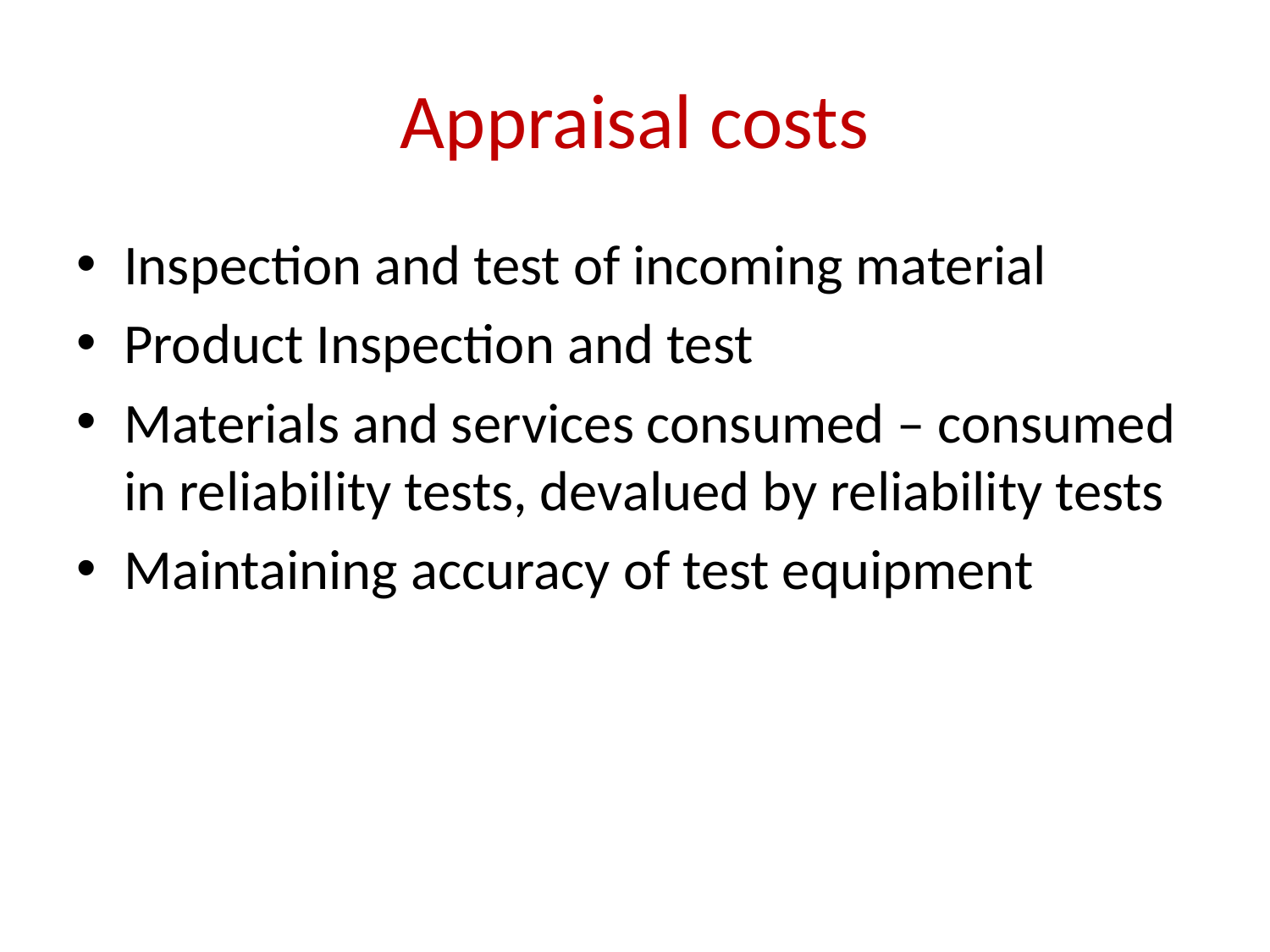

# Appraisal costs
Inspection and test of incoming material
Product Inspection and test
Materials and services consumed – consumed in reliability tests, devalued by reliability tests
Maintaining accuracy of test equipment